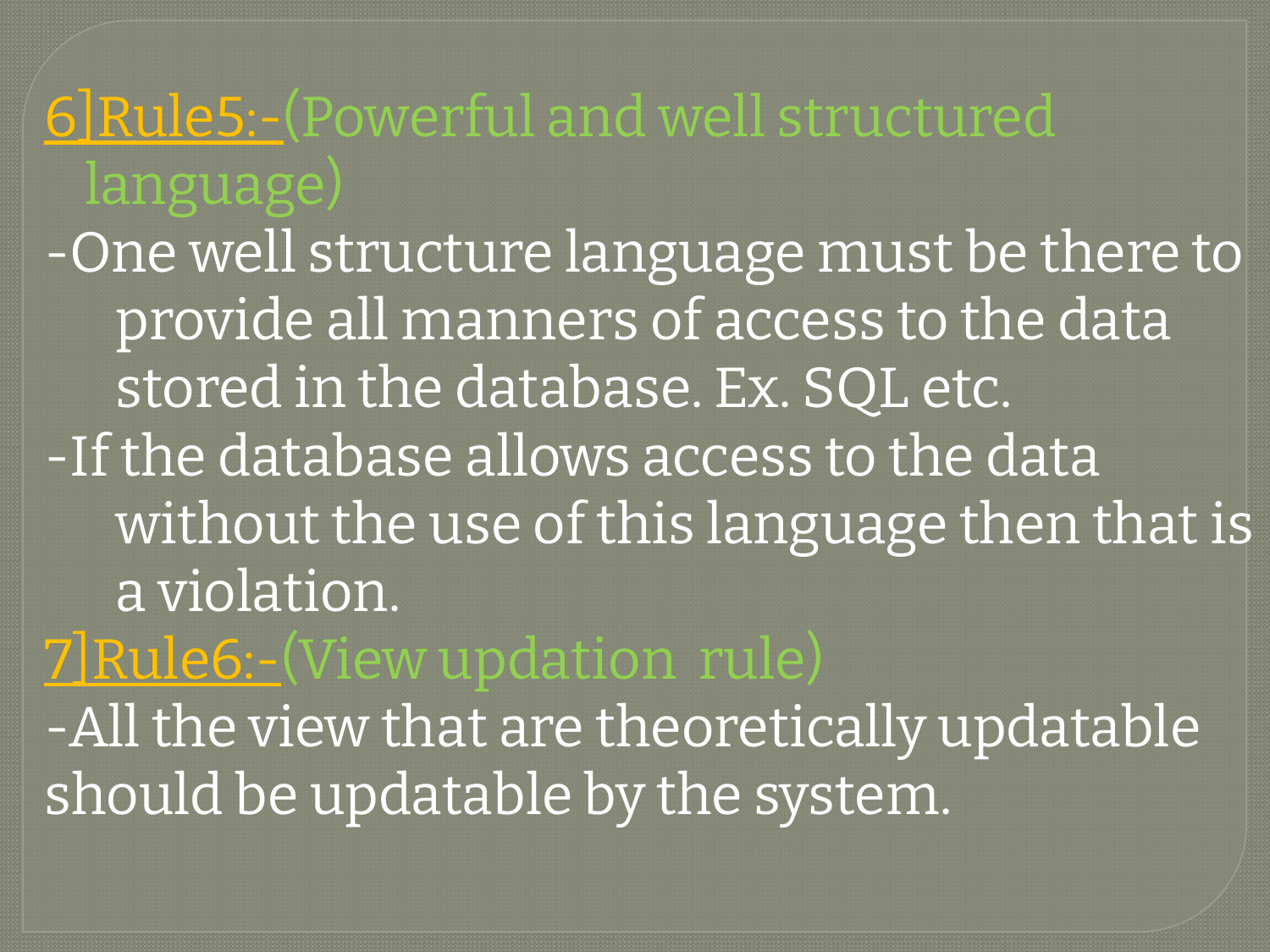

6]Rule5:-(Powerful and well structured language)
-One well structure language must be there to provide all manners of access to the data stored in the database. Ex. SQL etc.
-If the database allows access to the data without the use of this language then that is a violation.
7]Rule6:-(View updation  rule)
-All the view that are theoretically updatable
should be updatable by the system.